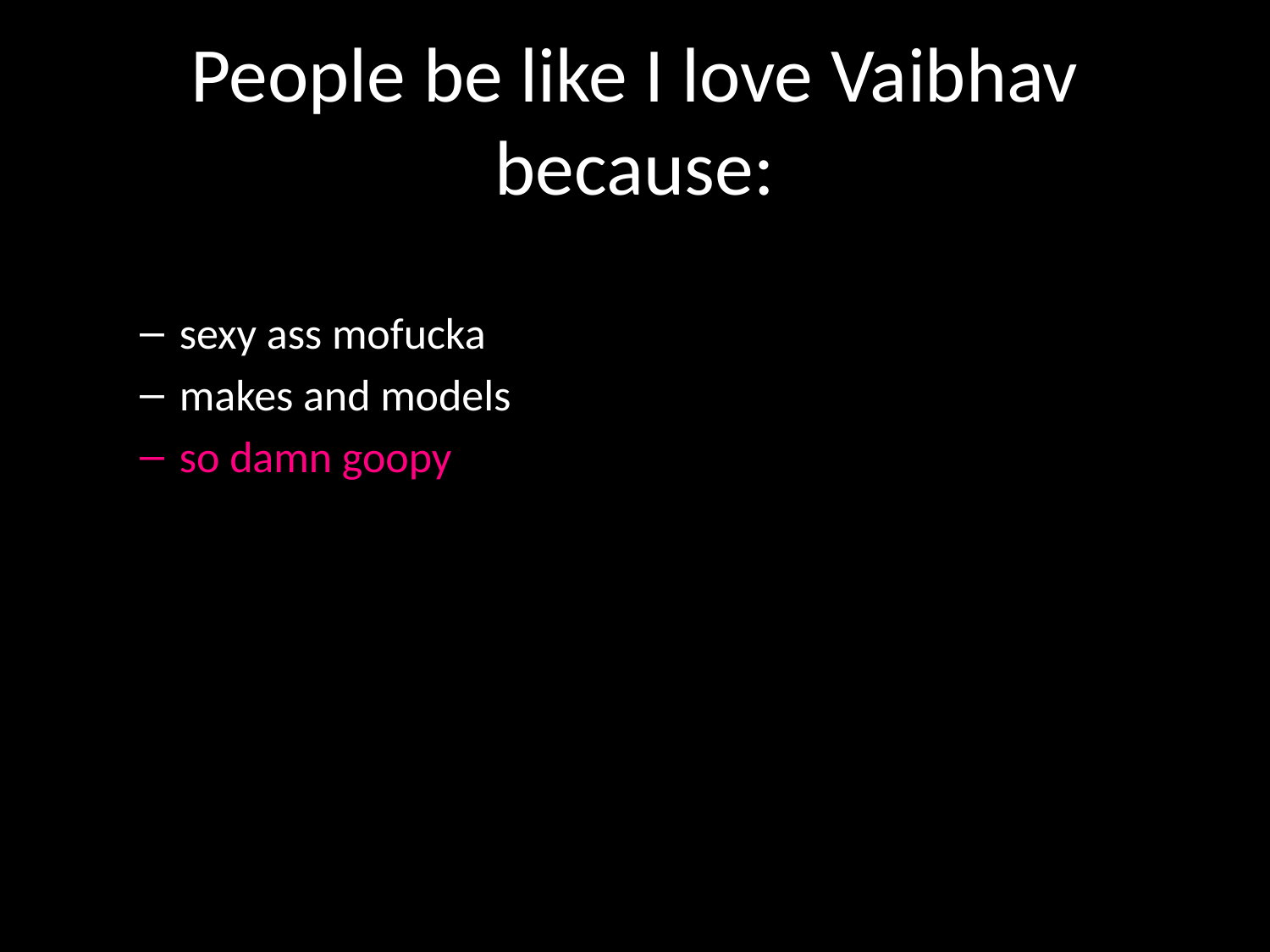

# People be like I love Vaibhav because:

sexy ass mofucka
makes and models
so damn goopy